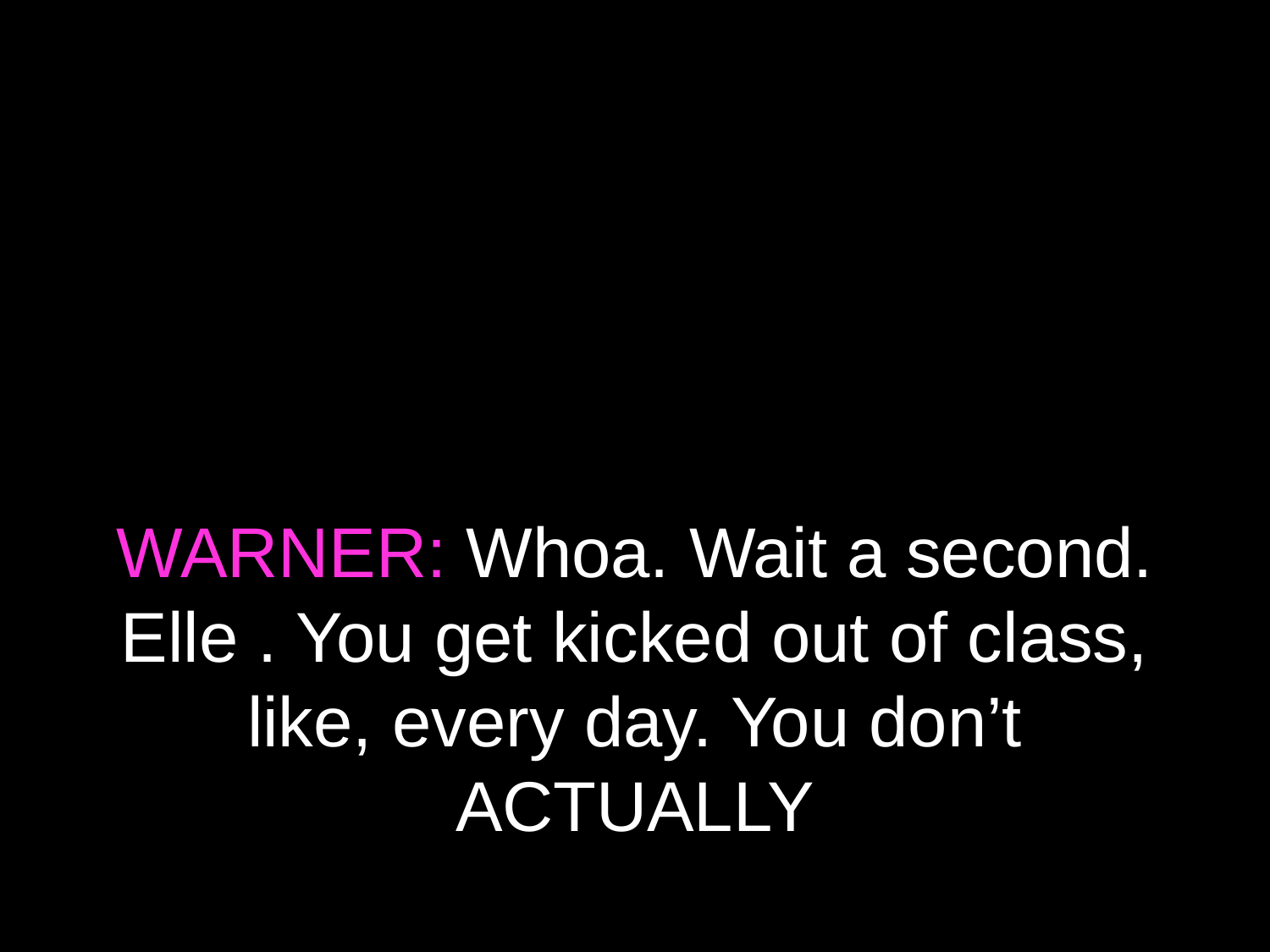

# WARNER: Whoa. Wait a second. Elle . You get kicked out of class, like, every day. You don’t ACTUALLY